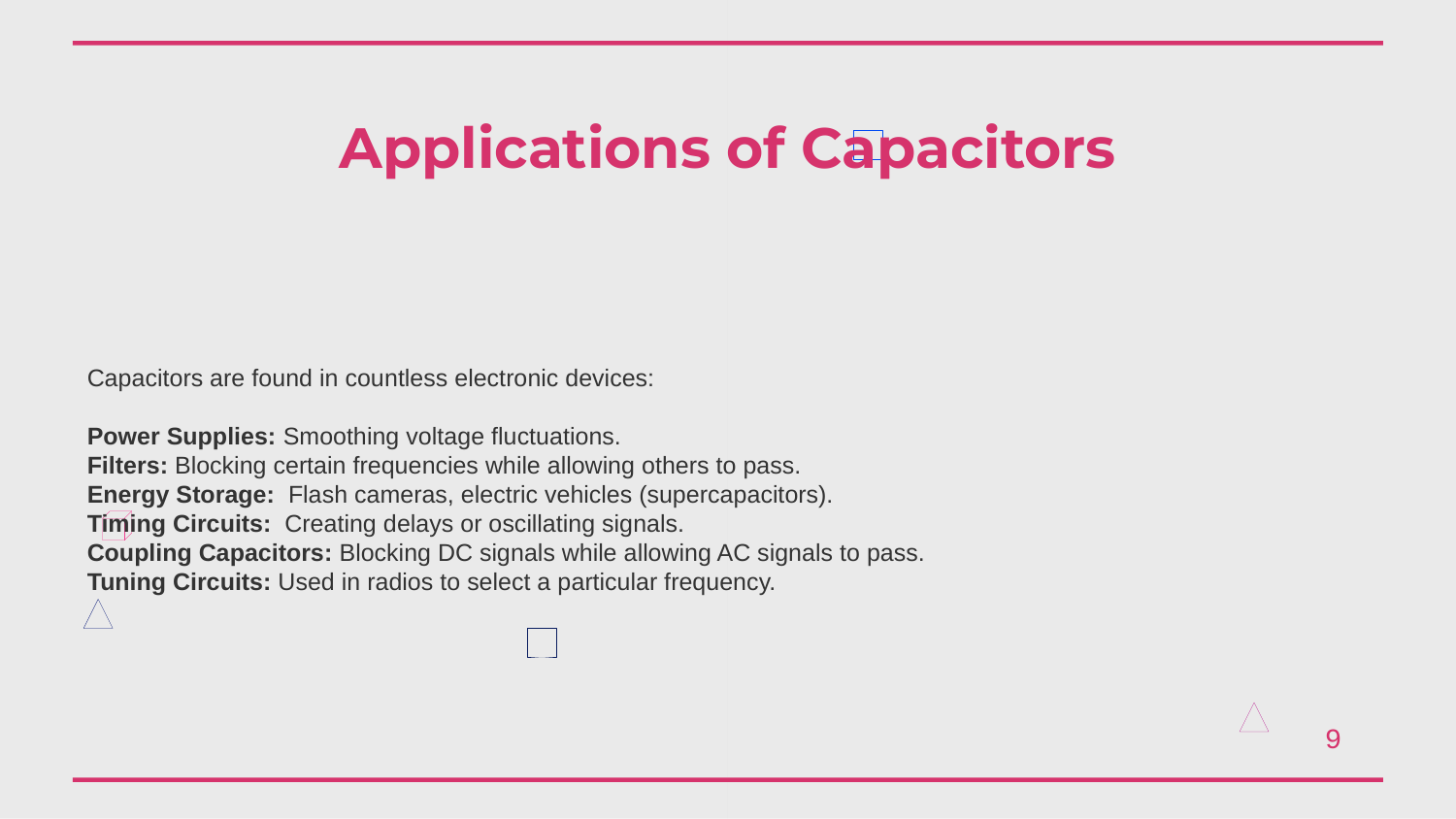

Applications of Capacitors

Capacitors are found in countless electronic devices:

Power Supplies: Smoothing voltage fluctuations.
Filters: Blocking certain frequencies while allowing others to pass.
Energy Storage:  Flash cameras, electric vehicles (supercapacitors).
Timing Circuits:  Creating delays or oscillating signals.
Coupling Capacitors: Blocking DC signals while allowing AC signals to pass.
Tuning Circuits: Used in radios to select a particular frequency.

9